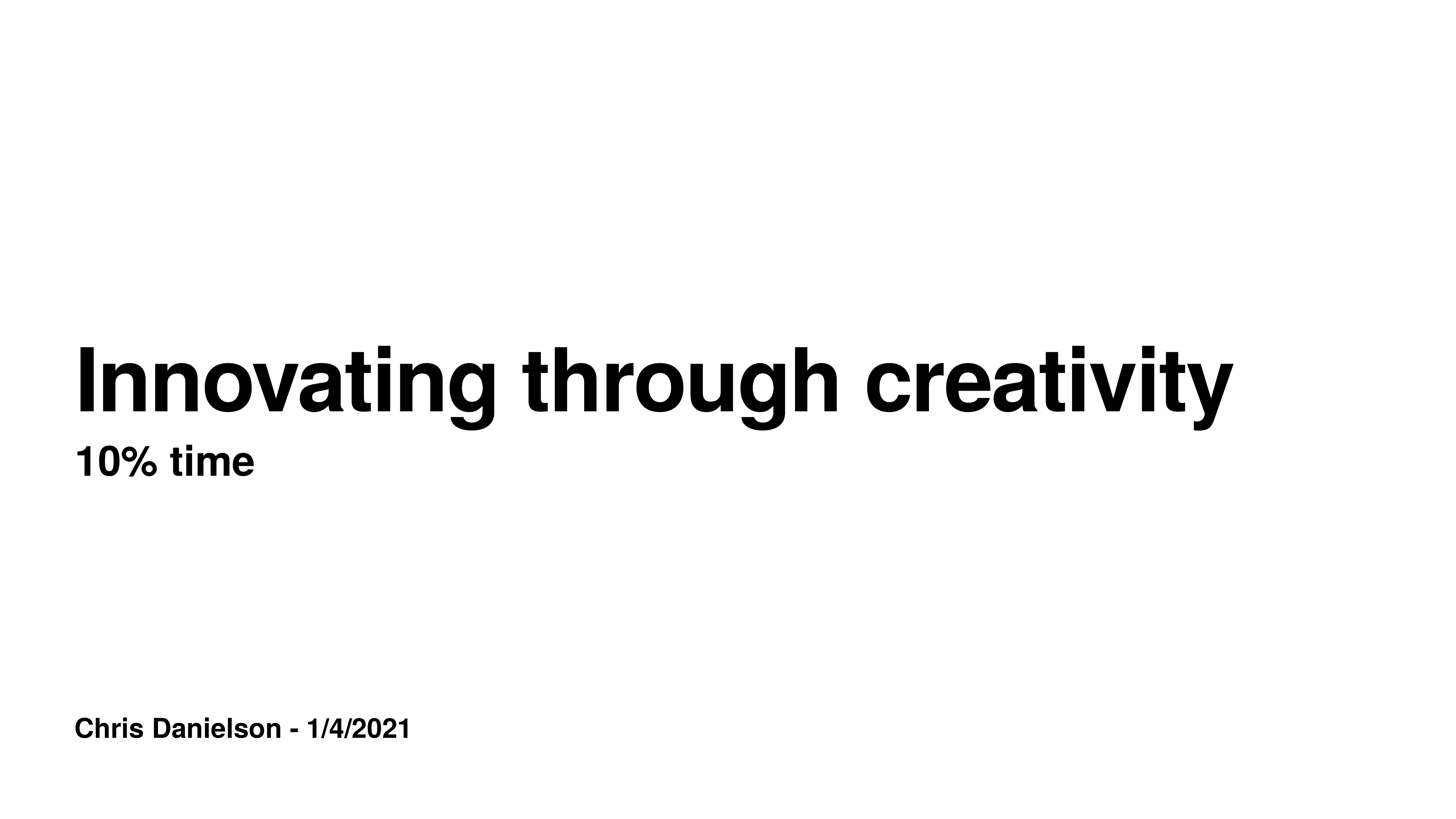

# Innovating through creativity
10% time
Chris Danielson - 1/4/2021